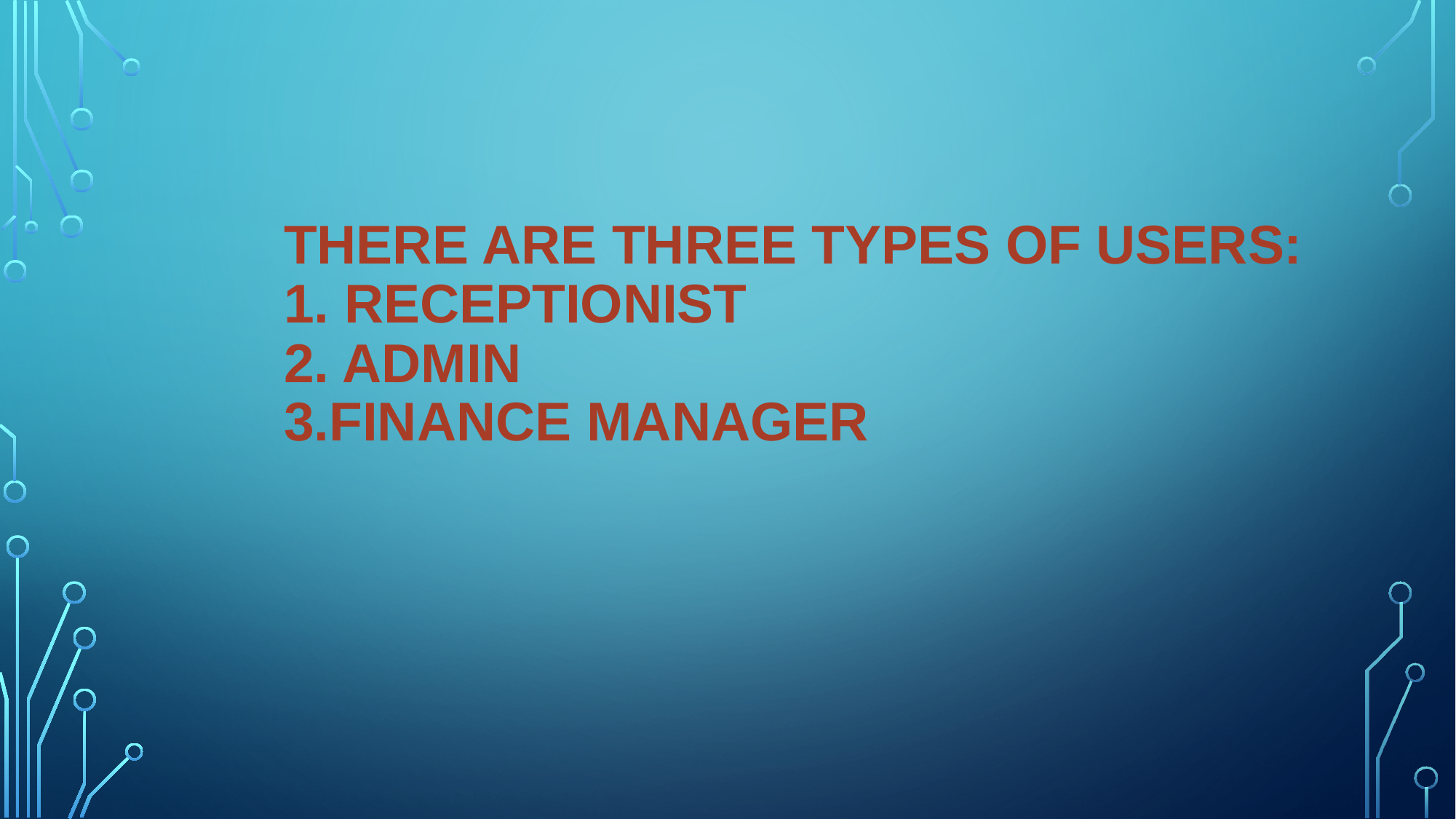

# There are three types of users: 1. Receptionist 2. Admin 3.Finance Manager